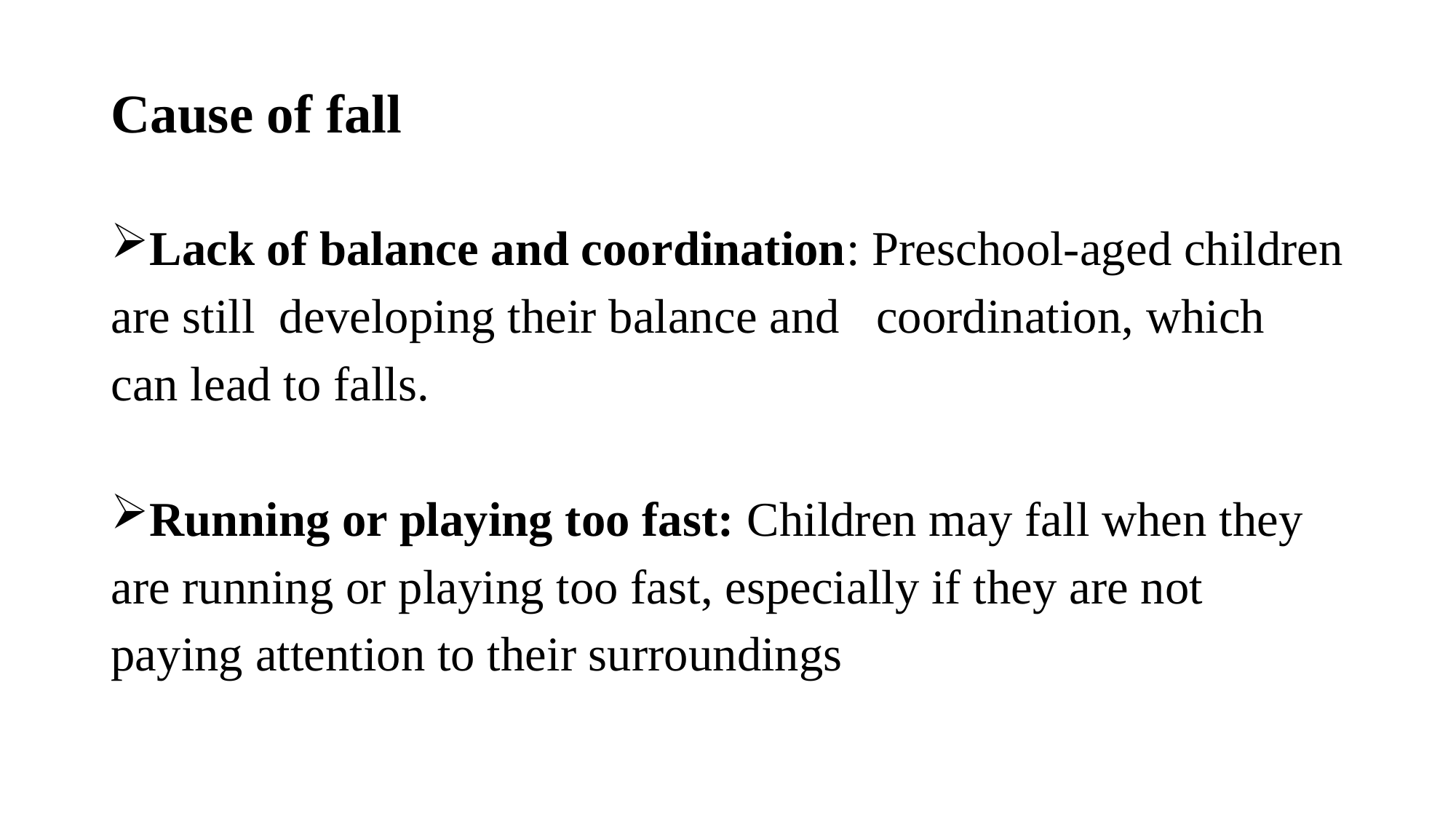

# Cause of fall
Lack of balance and coordination: Preschool-aged children
are still  developing their balance and   coordination, which
can lead to falls.

Running or playing too fast: Children may fall when they
are running or playing too fast, especially if they are not
paying attention to their surroundings